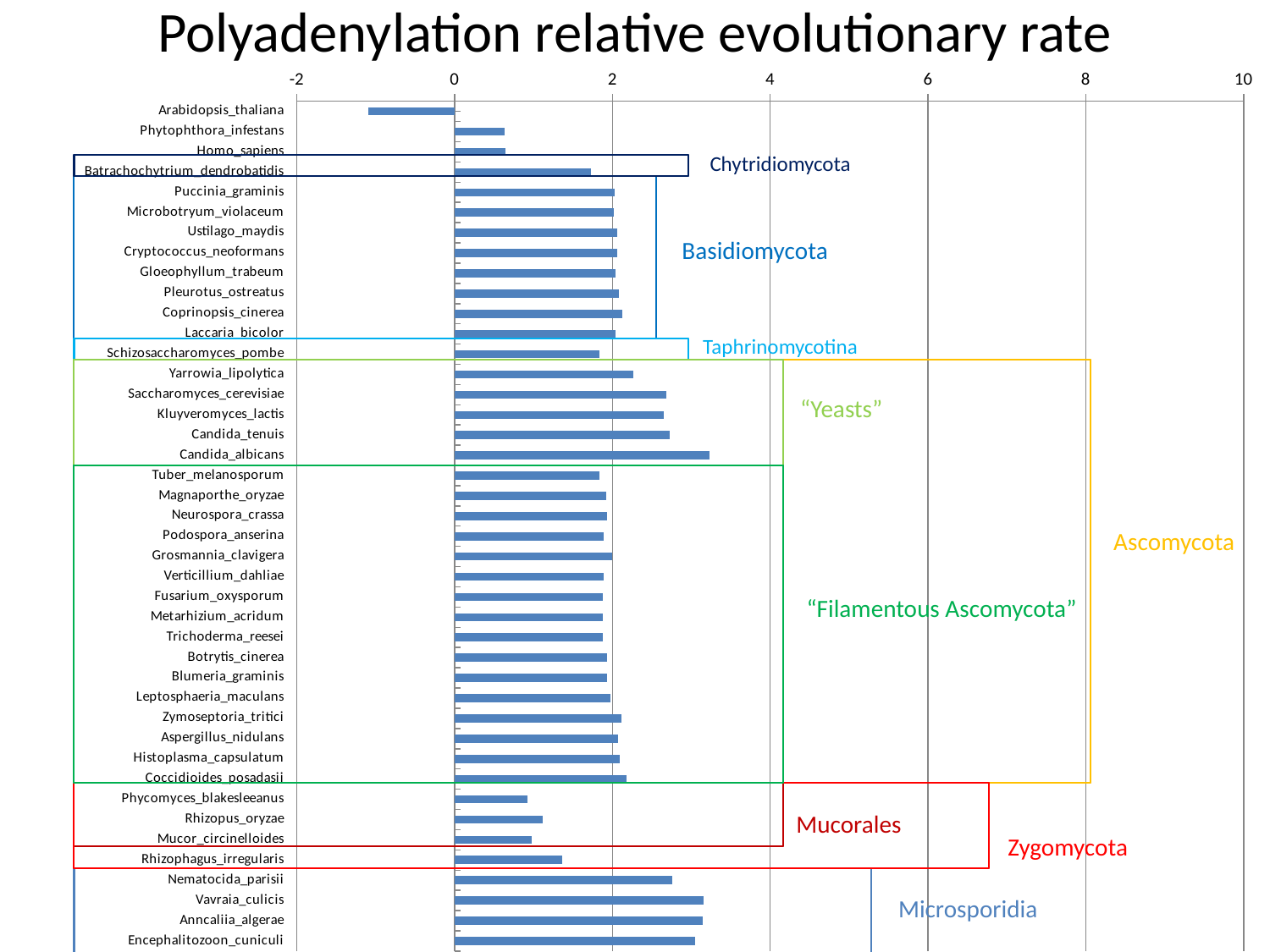

# Polyadenylation relative evolutionary rate

### Chart

| Category | diff polyA |
|---|---|
| Arabidopsis_thaliana | -1.0963850000000002 |
| Phytophthora_infestans | 0.6299799999999998 |
| Homo_sapiens | 0.64161 |
| Batrachochytrium_dendrobatidis | 1.7318799999999999 |
| Puccinia_graminis | 2.03339 |
| Microbotryum_violaceum | 2.02281 |
| Ustilago_maydis | 2.06393 |
| Cryptococcus_neoformans | 2.06293 |
| Gloeophyllum_trabeum | 2.03861 |
| Pleurotus_ostreatus | 2.08443 |
| Coprinopsis_cinerea | 2.12355 |
| Laccaria_bicolor | 2.0431299999999997 |
| Schizosaccharomyces_pombe | 1.8328799999999998 |
| Yarrowia_lipolytica | 2.26569 |
| Saccharomyces_cerevisiae | 2.6858700000000004 |
| Kluyveromyces_lactis | 2.64846 |
| Candida_tenuis | 2.72246 |
| Candida_albicans | 3.2308700000000004 |
| Tuber_melanosporum | 1.8347 |
| Magnaporthe_oryzae | 1.9212 |
| Neurospora_crassa | 1.93563 |
| Podospora_anserina | 1.8940000000000001 |
| Grosmannia_clavigera | 1.9956200000000002 |
| Verticillium_dahliae | 1.89162 |
| Fusarium_oxysporum | 1.8746099999999997 |
| Metarhizium_acridum | 1.87935 |
| Trichoderma_reesei | 1.8784199999999998 |
| Botrytis_cinerea | 1.9298800000000003 |
| Blumeria_graminis | 1.9367 |
| Leptosphaeria_maculans | 1.9714800000000001 |
| Zymoseptoria_tritici | 2.1181300000000003 |
| Aspergillus_nidulans | 2.06674 |
| Histoplasma_capsulatum | 2.0980999999999996 |
| Coccidioides_posadasii | 2.17499 |
| Phycomyces_blakesleeanus | 0.9214100000000001 |
| Rhizopus_oryzae | 1.1175300000000001 |
| Mucor_circinelloides | 0.9773900000000002 |
| Rhizophagus_irregularis | 1.36535 |
| Nematocida_parisii | 2.75622 |
| Vavraia_culicis | 3.1576099999999996 |
| Anncaliia_algerae | 3.14165 |
| Encephalitozoon_cuniculi | 3.0513399999999997 |
Chytridiomycota

Basidiomycota
Taphrinomycotina

“Yeasts”

Ascomycota
“Filamentous Ascomycota”

Mucorales
Zygomycota

Microsporidia